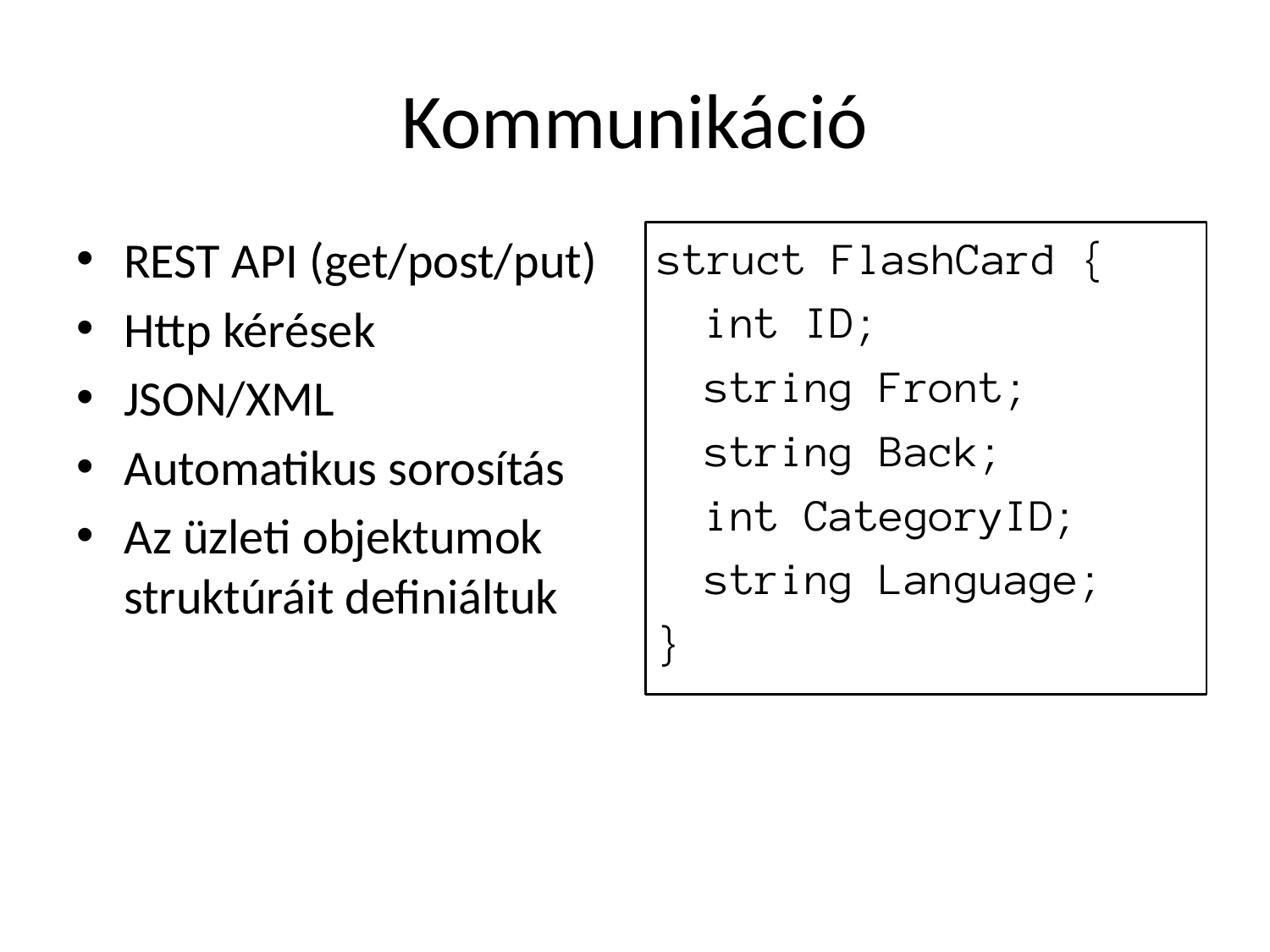

# Kommunikáció
REST API (get/post/put)
Http kérések
JSON/XML
Automatikus sorosítás
Az üzleti objektumok struktúráit definiáltuk
struct FlashCard {
	int ID;
	string Front;
	string Back;
	int CategoryID;
	string Language;
}